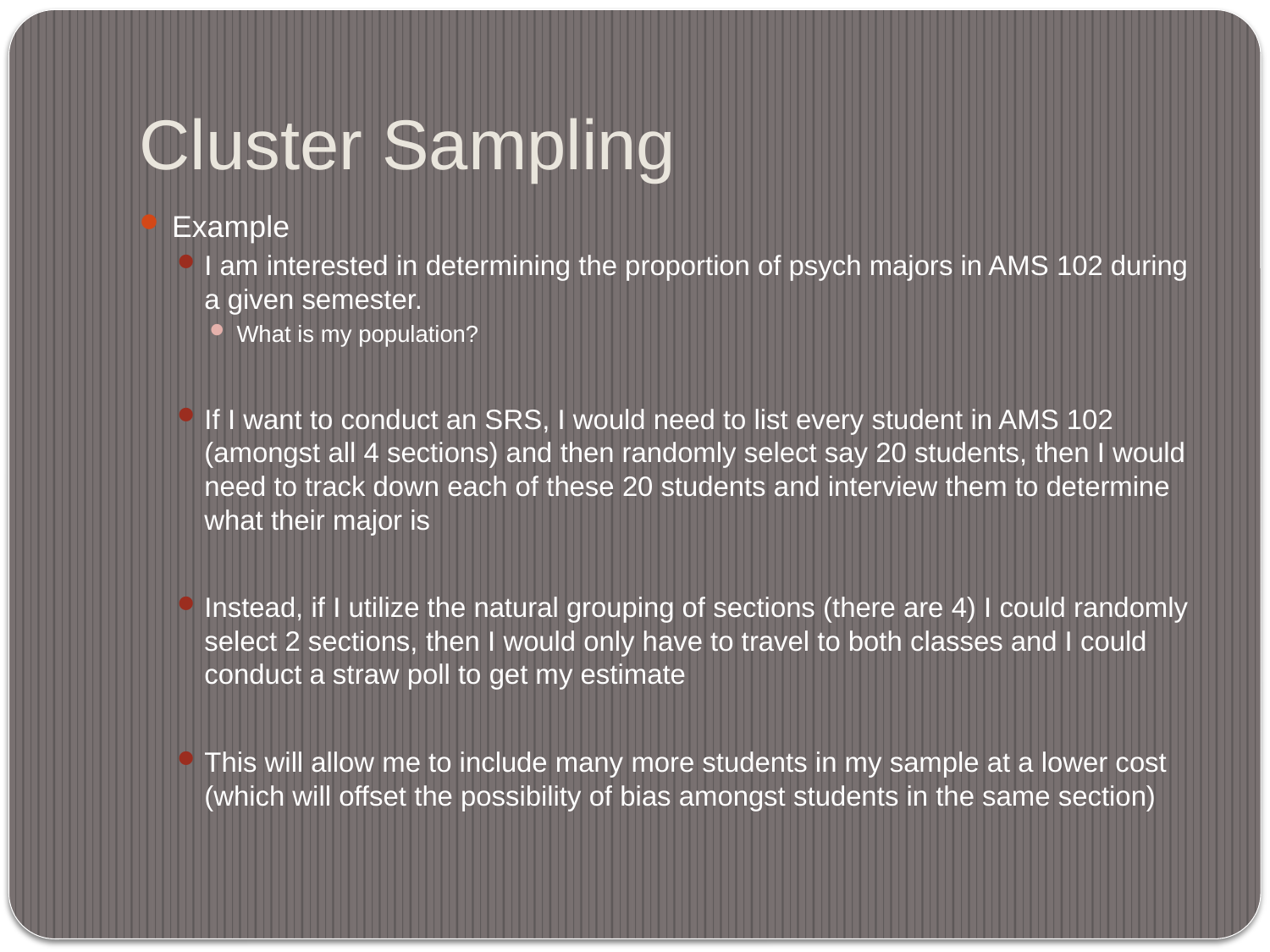

# Cluster Sampling
Example
I am interested in determining the proportion of psych majors in AMS 102 during a given semester.
What is my population?

If I want to conduct an SRS, I would need to list every student in AMS 102 (amongst all 4 sections) and then randomly select say 20 students, then I would need to track down each of these 20 students and interview them to determine what their major is

Instead, if I utilize the natural grouping of sections (there are 4) I could randomly select 2 sections, then I would only have to travel to both classes and I could conduct a straw poll to get my estimate

This will allow me to include many more students in my sample at a lower cost (which will offset the possibility of bias amongst students in the same section)